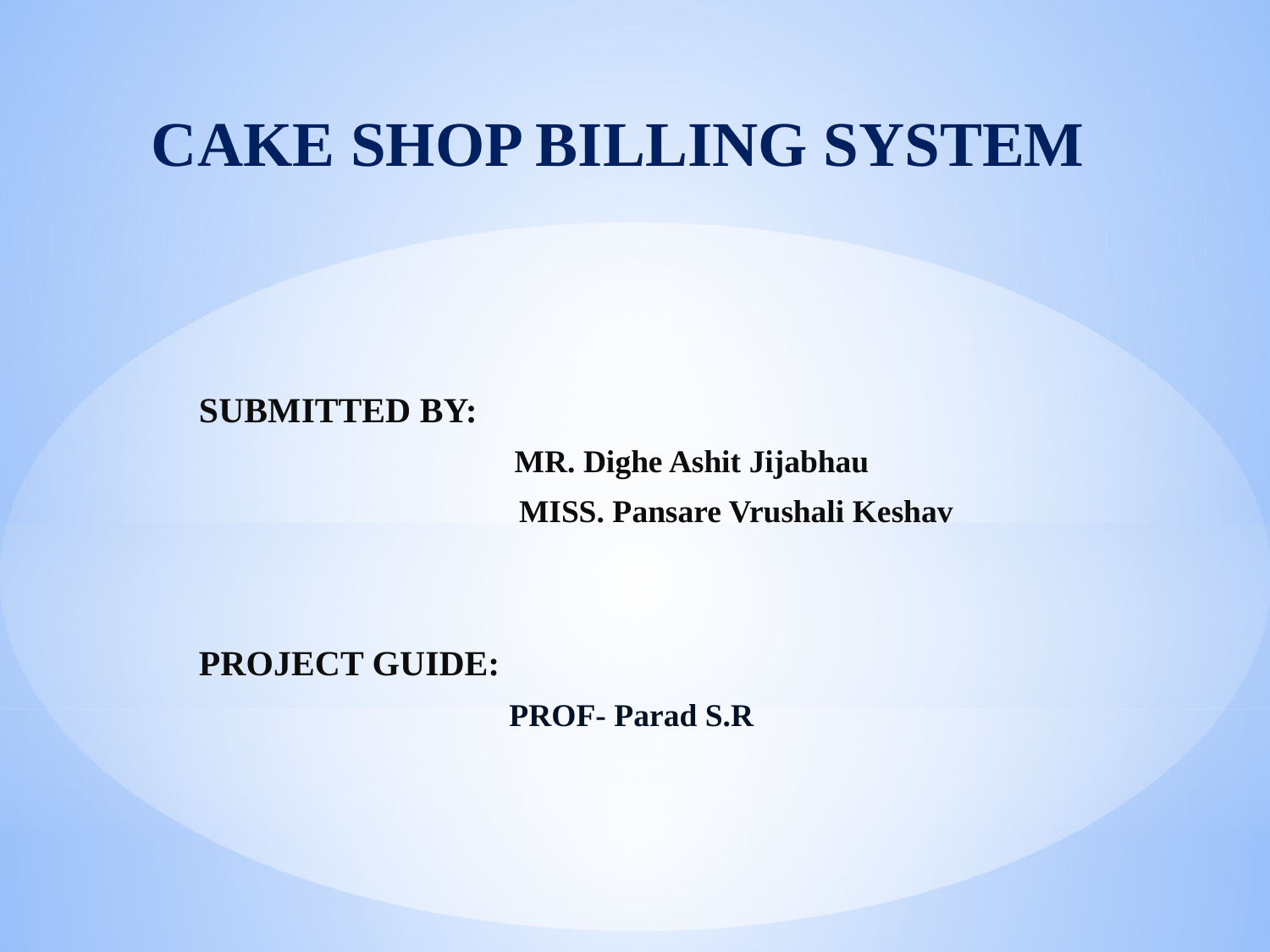

Cake Shop Billing System

SUBMITTED BY:
                MR. Dighe Ashit Jijabhau
                           MISS. Pansare Vrushali Keshav

PROJECT GUIDE:
 PROF- Parad S.R